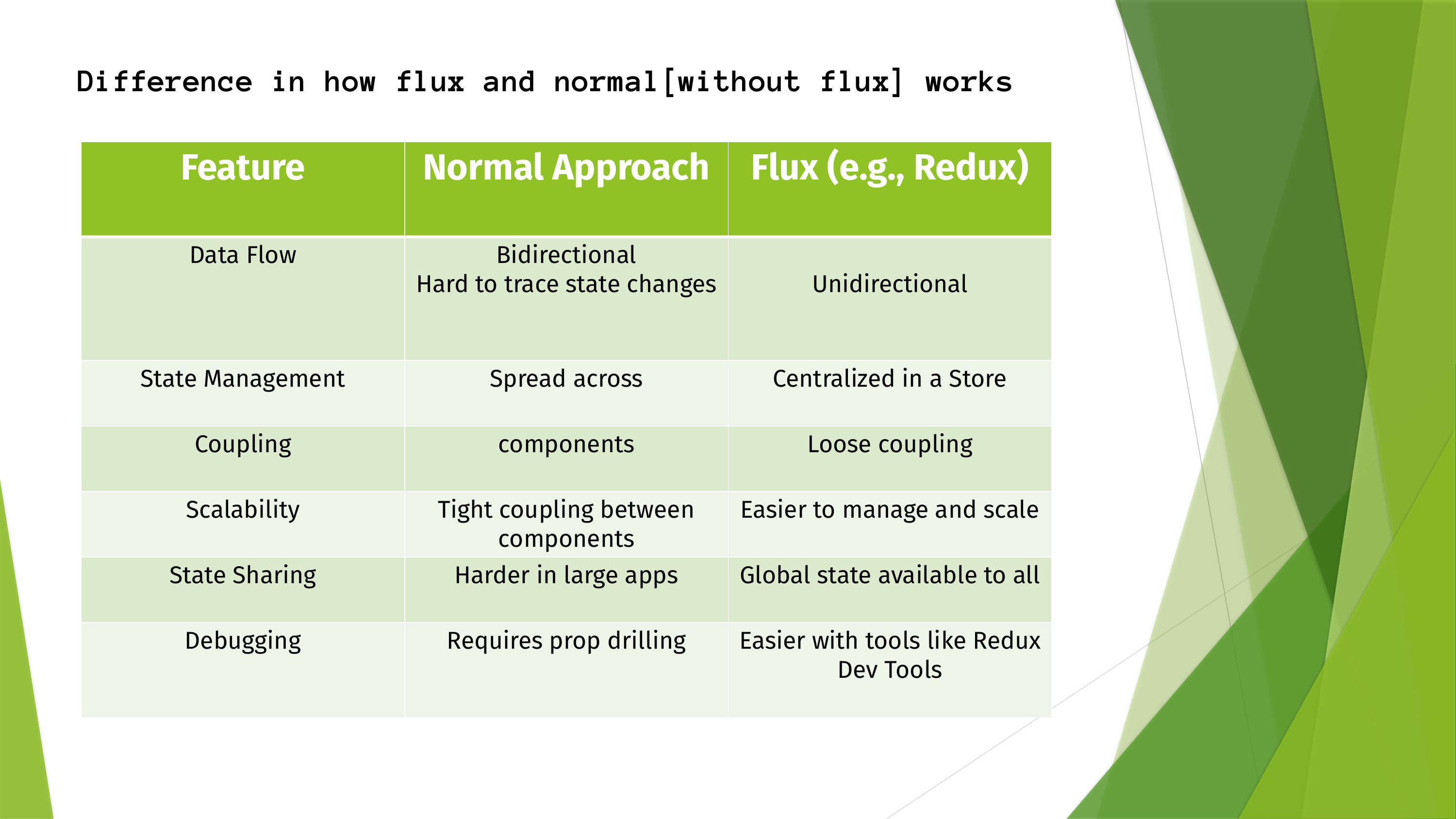

Difference in how flux and normal[without flux] works
| Feature | Normal Approach | Flux (e.g., Redux) |
| --- | --- | --- |
| Data Flow | Bidirectional Hard to trace state changes | Unidirectional |
| State Management | Spread across | Centralized in a Store |
| Coupling | components | Loose coupling |
| Scalability | Tight coupling between components | Easier to manage and scale |
| State Sharing | Harder in large apps | Global state available to all |
| Debugging | Requires prop drilling | Easier with tools like Redux Dev Tools |